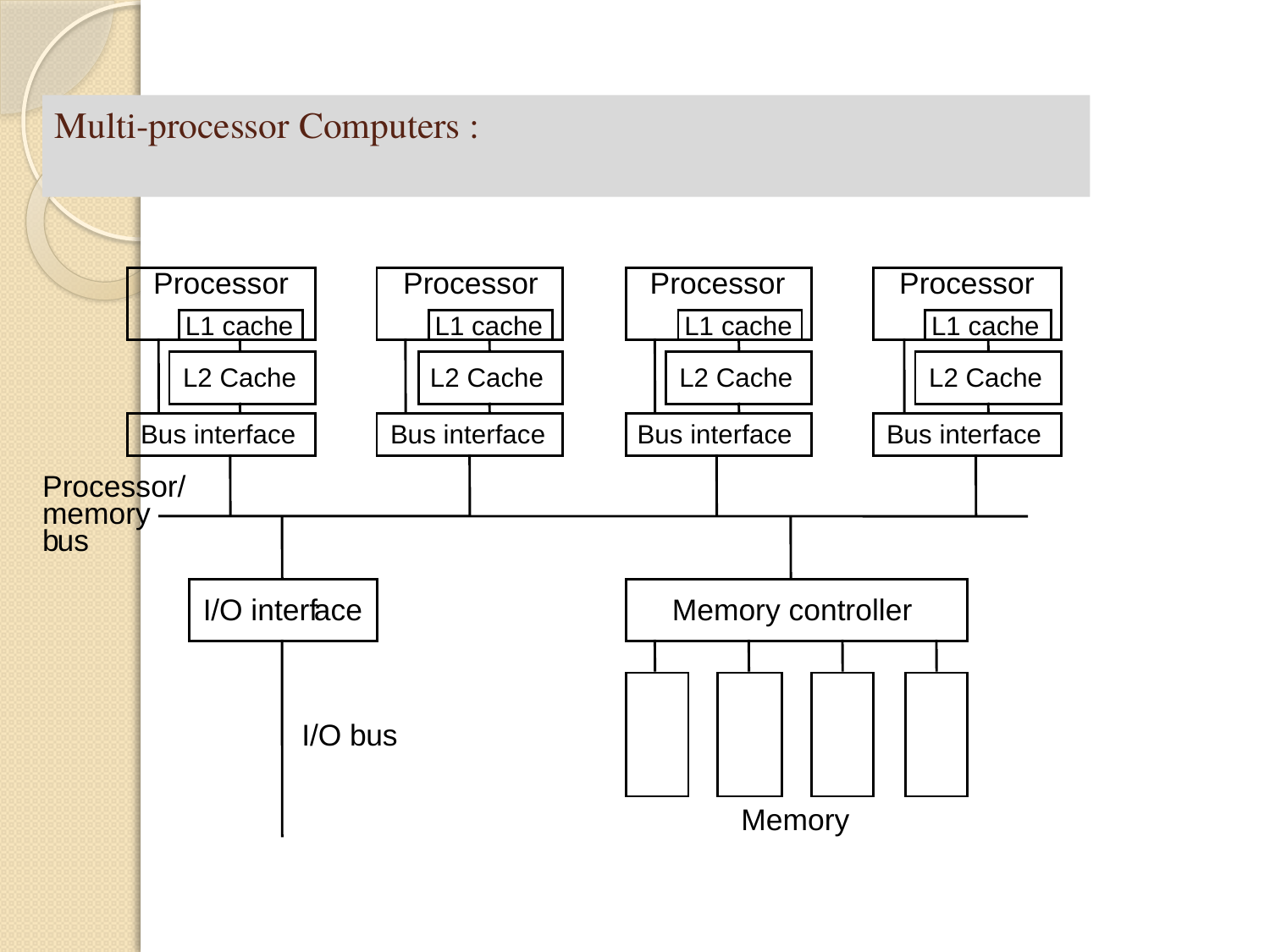

# Multi-processor Computers :
Processor
Processor
Processor
Processor

L1 cache
L1 cache
L1 cache
L1 cache

L2 Cache
L2 Cache
L2 Cache
L2 Cache

Bus interface
Bus interface
Bus interface
Bus interface

Processor/
memory

b
us

I/O interf
ace
Memory controller

I/O b
us
Memory